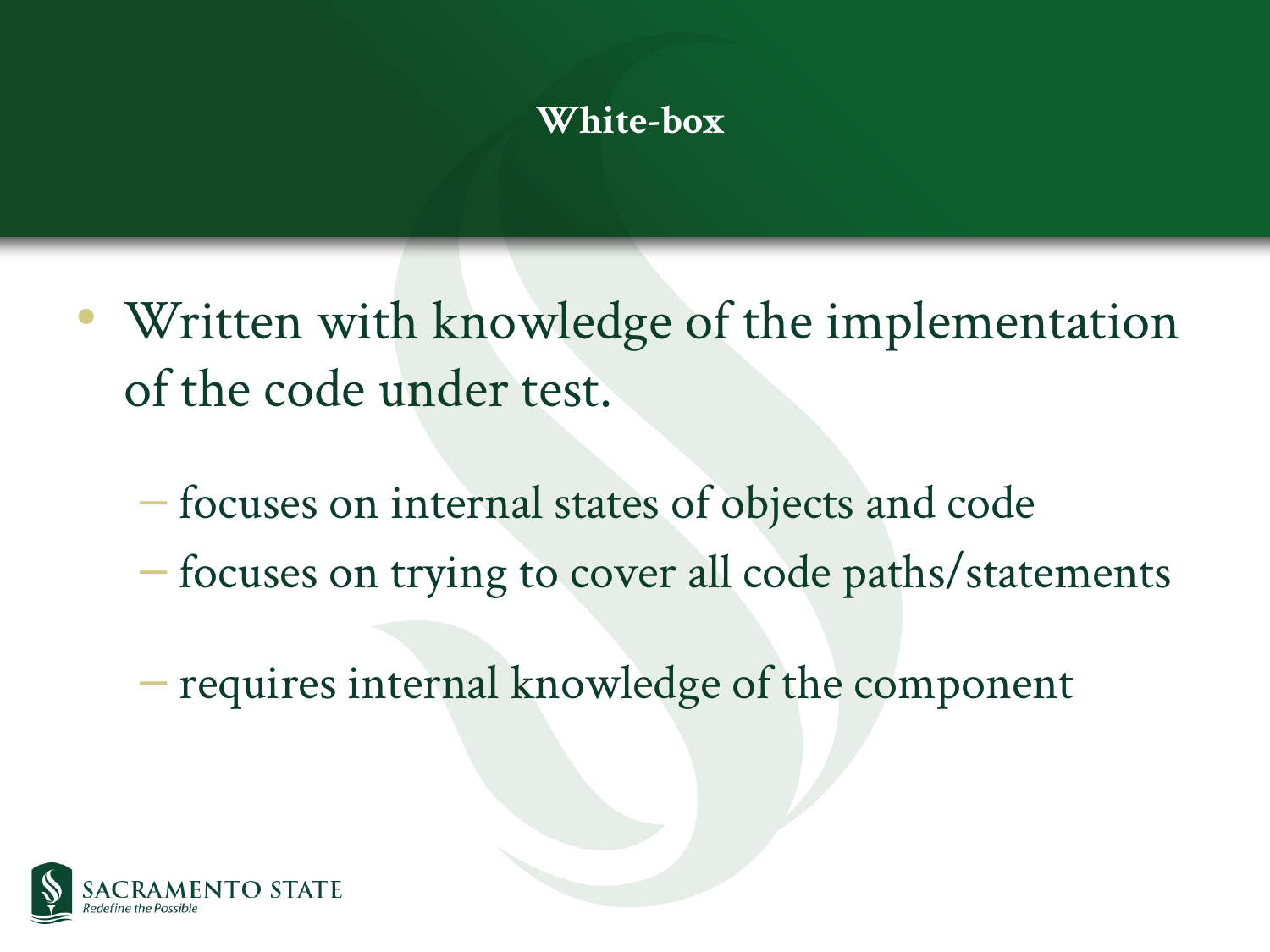

# White-box
Written with knowledge of the implementation of the code under test.

focuses on internal states of objects and code
focuses on trying to cover all code paths/statements

requires internal knowledge of the component